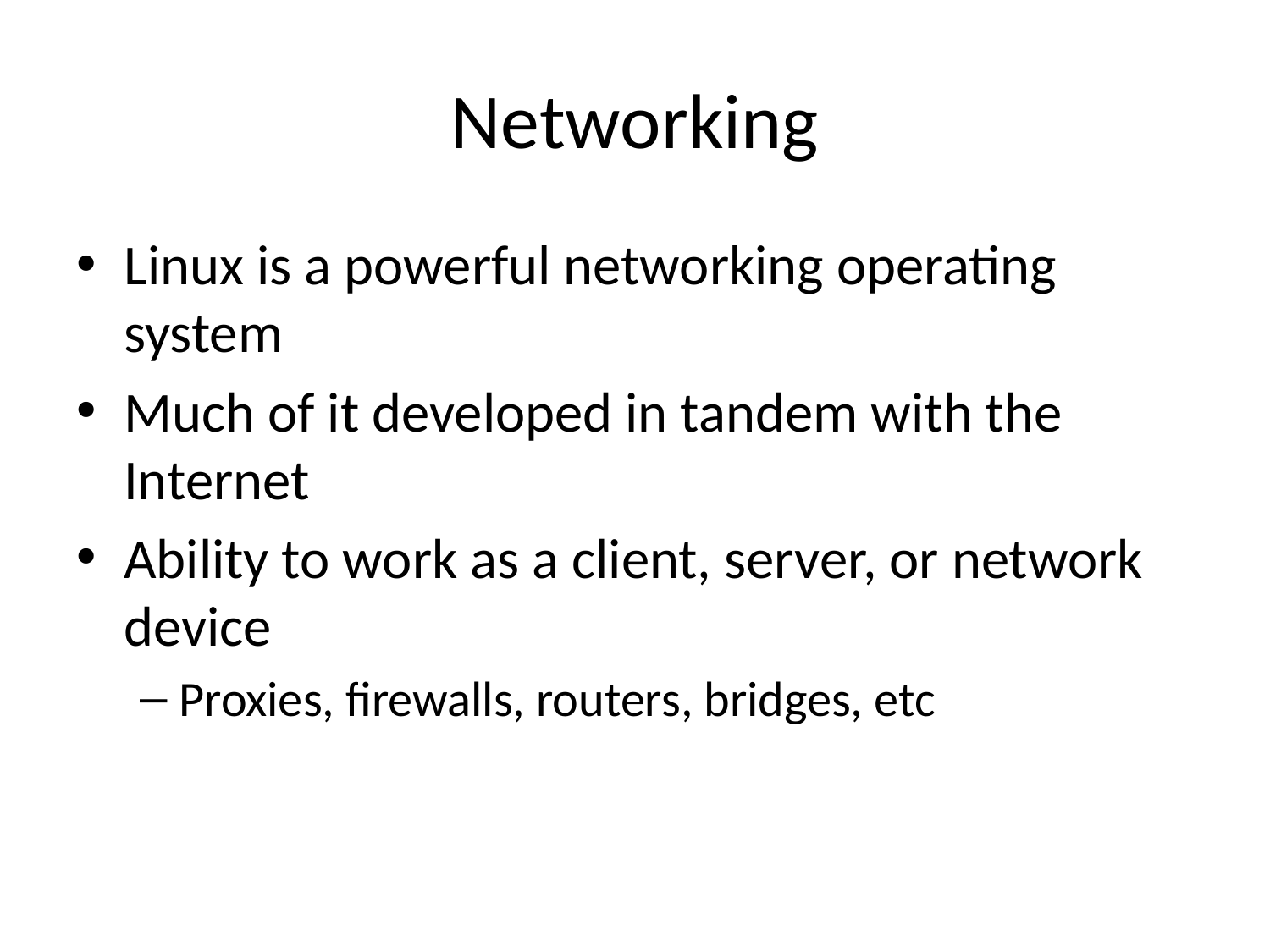

# Networking
Linux is a powerful networking operating system
Much of it developed in tandem with the Internet
Ability to work as a client, server, or network device
Proxies, firewalls, routers, bridges, etc